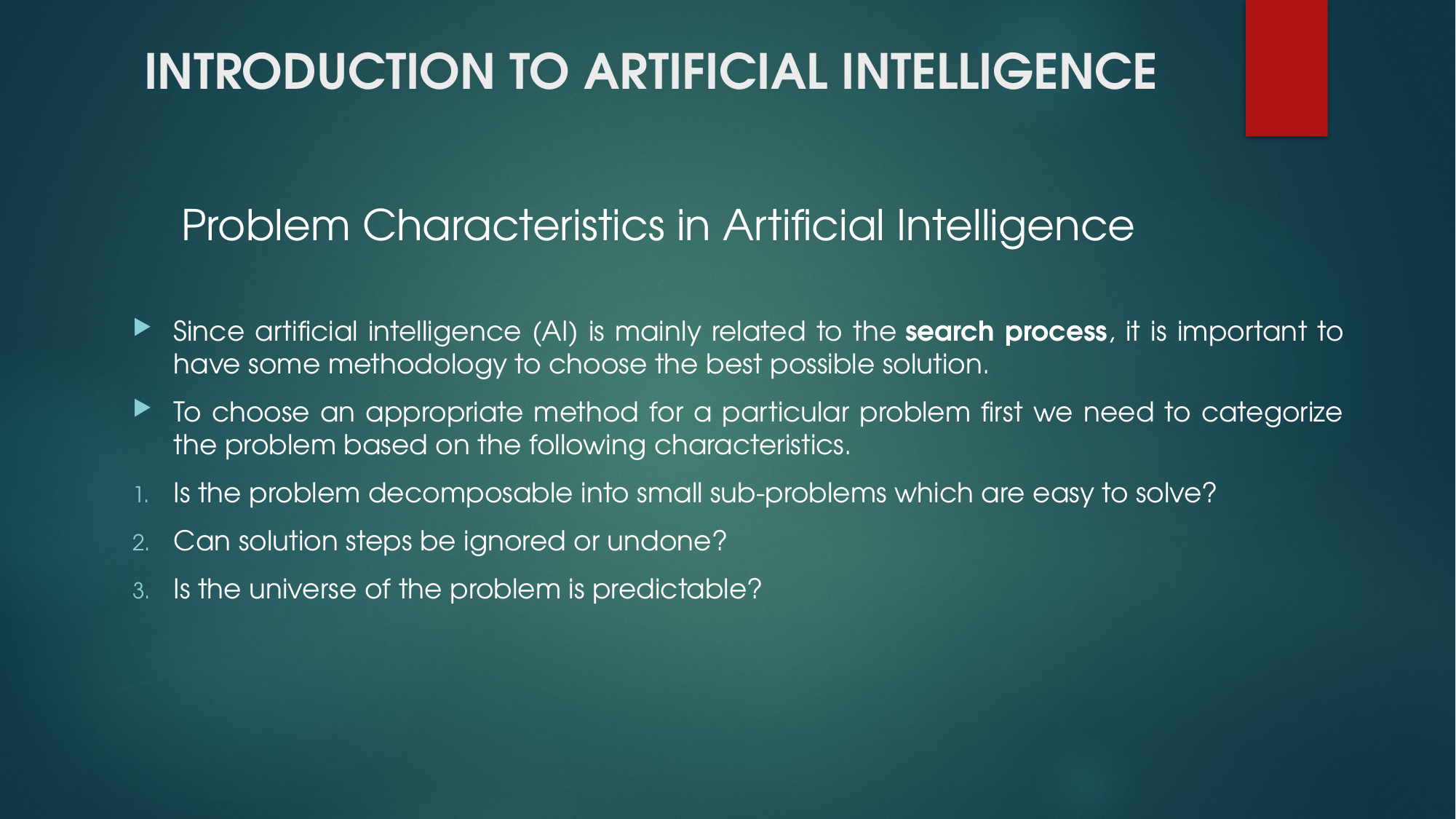

# INTRODUCTION TO ARTIFICIAL INTELLIGENCE
Problem Characteristics in Artificial Intelligence
Since artificial intelligence (AI) is mainly related to the search process, it is important to have some methodology to choose the best possible solution.
To choose an appropriate method for a particular problem first we need to categorize the problem based on the following characteristics.
Is the problem decomposable into small sub-problems which are easy to solve?
Can solution steps be ignored or undone?
Is the universe of the problem is predictable?